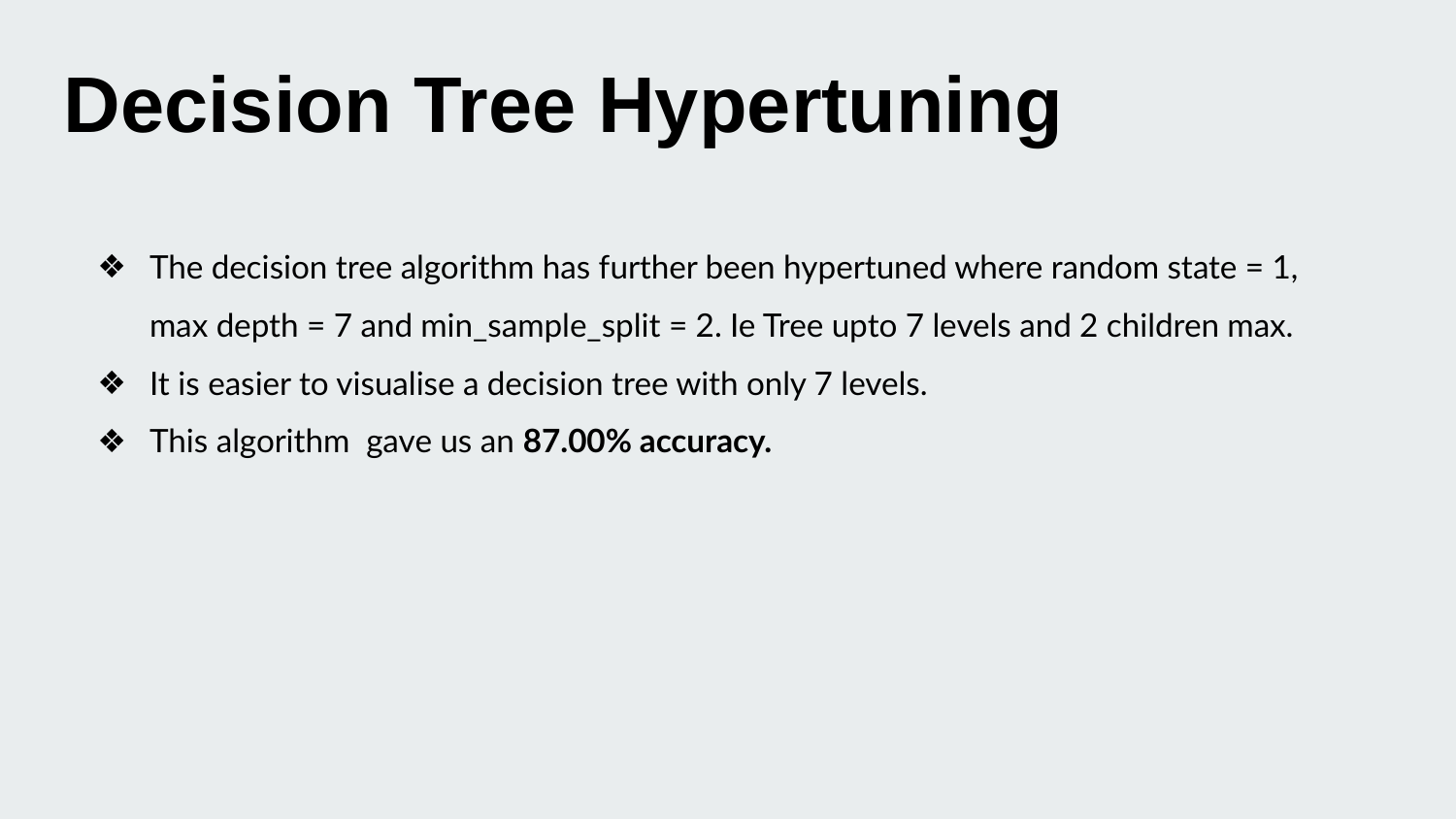

Decision Tree Hypertuning
The decision tree algorithm has further been hypertuned where random state = 1, max depth = 7 and min_sample_split = 2. Ie Tree upto 7 levels and 2 children max.
It is easier to visualise a decision tree with only 7 levels.
This algorithm  gave us an 87.00% accuracy.